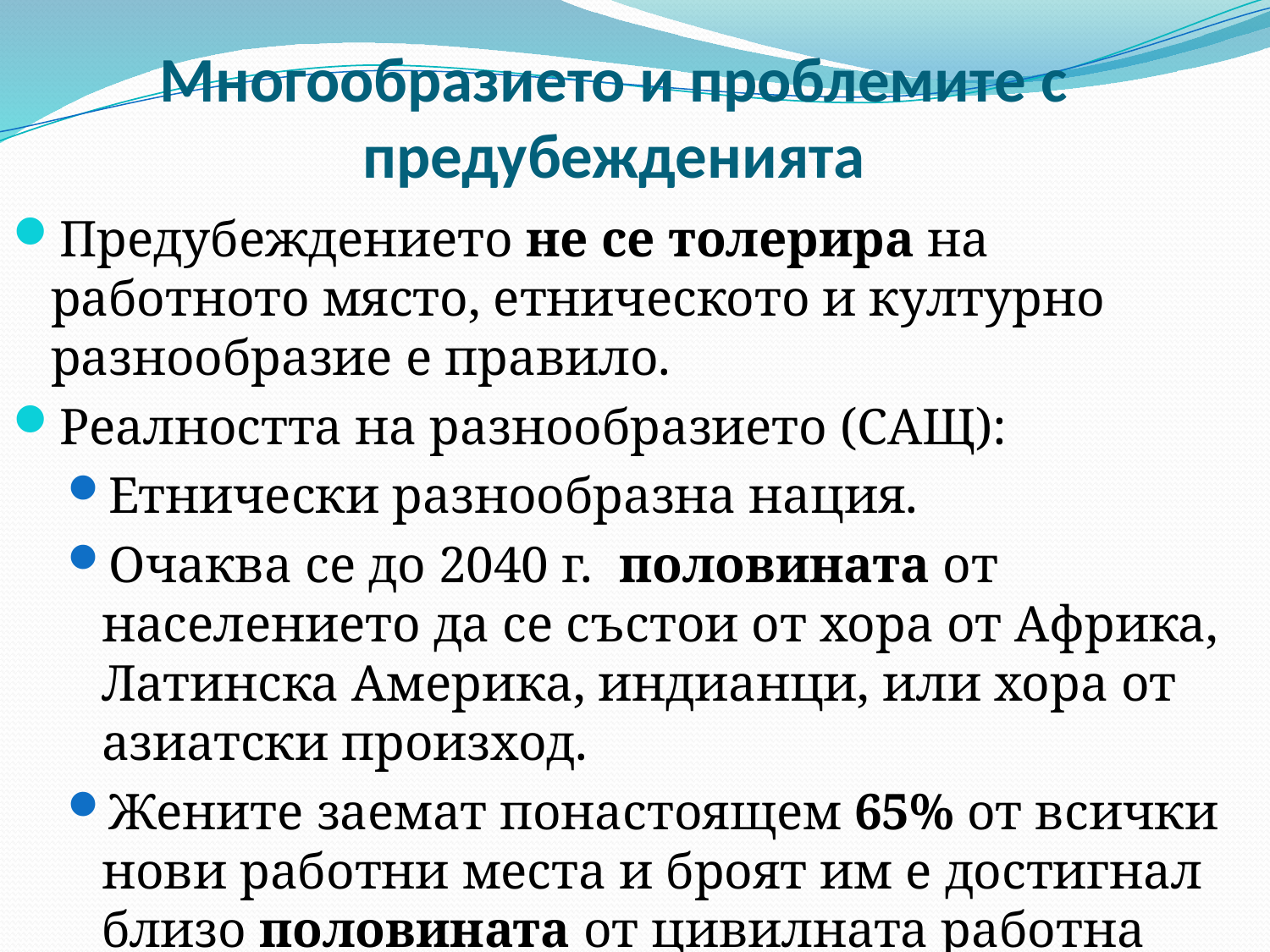

# Многообразието и проблемите с предубежденията
Предубеждението не се толерира на работното място, етническото и културно разнообразие е правило.
Реалността на разнообразието (САЩ):
Етнически разнообразна нация.
Очаква се до 2040 г.  половината от населението да се състои от хора от Африка, Латинска Америка, индианци, или хора от азиатски произход.
Жените заемат понастоящем 65% от всички нови работни места и броят им е достигнал близо половината от цивилната работна сила.